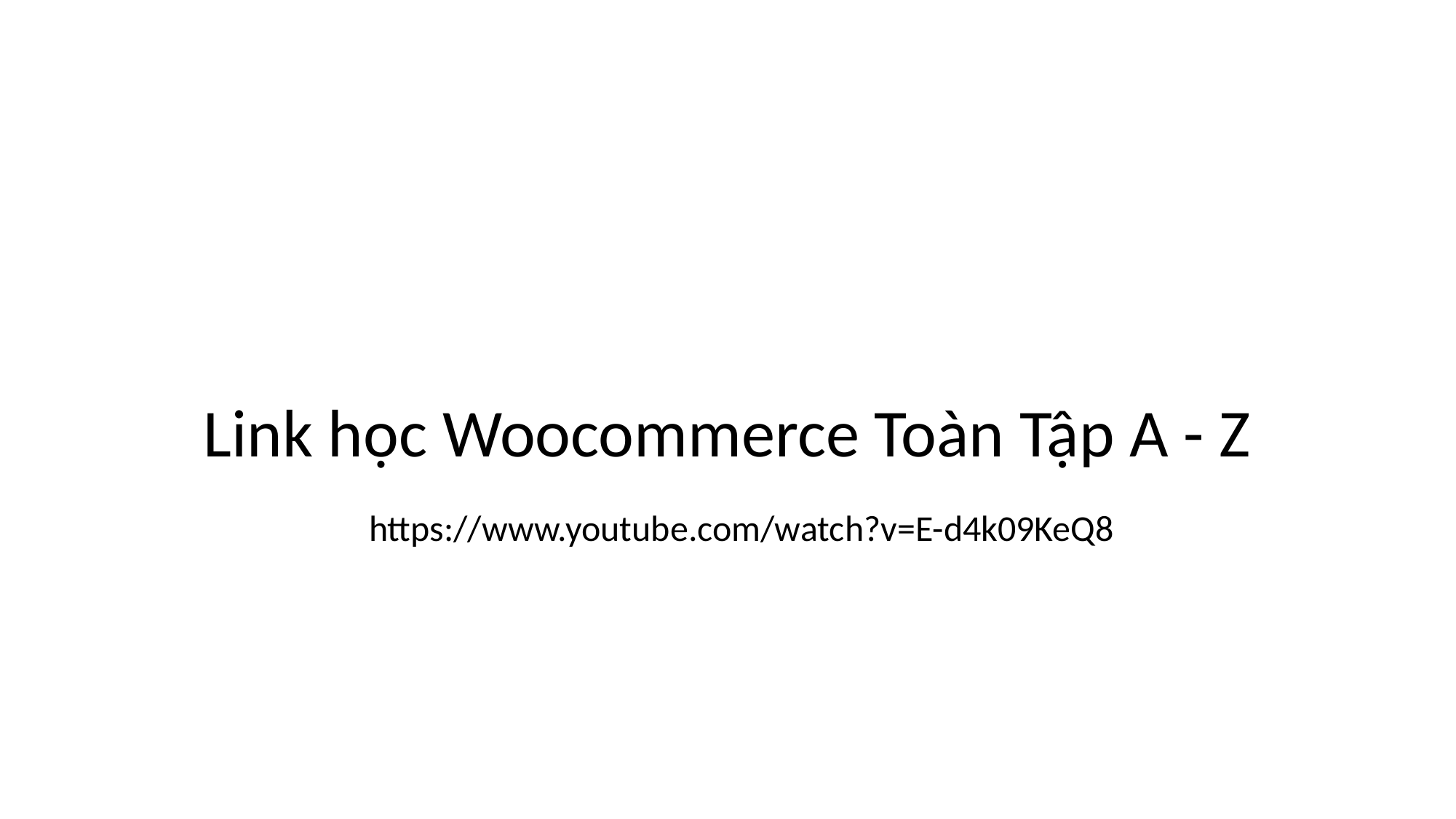

# Link học Woocommerce Toàn Tập A - Z
https://www.youtube.com/watch?v=E-d4k09KeQ8